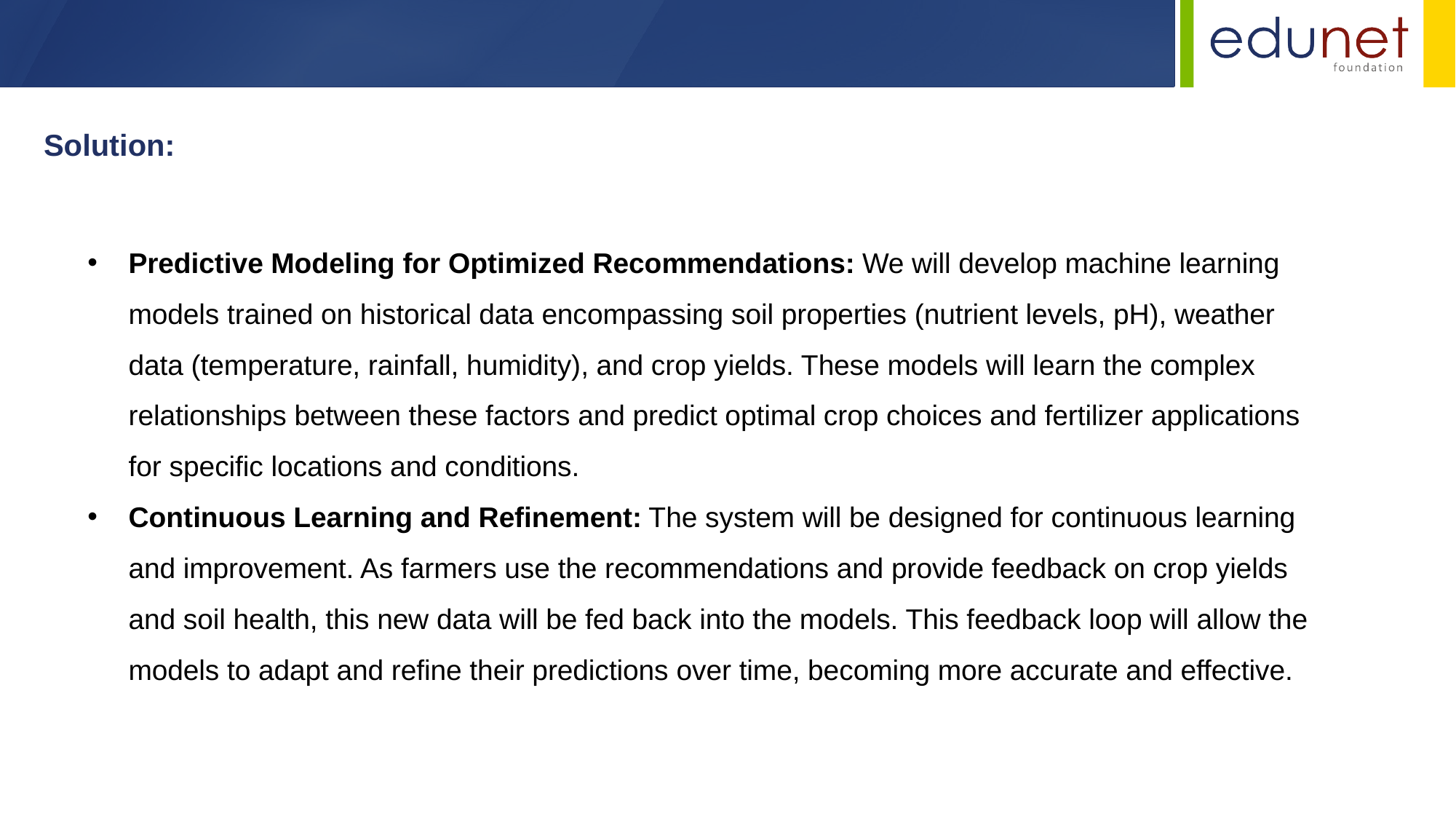

Solution:
Predictive Modeling for Optimized Recommendations: We will develop machine learning models trained on historical data encompassing soil properties (nutrient levels, pH), weather data (temperature, rainfall, humidity), and crop yields. These models will learn the complex relationships between these factors and predict optimal crop choices and fertilizer applications for specific locations and conditions.
Continuous Learning and Refinement: The system will be designed for continuous learning and improvement. As farmers use the recommendations and provide feedback on crop yields and soil health, this new data will be fed back into the models. This feedback loop will allow the models to adapt and refine their predictions over time, becoming more accurate and effective.